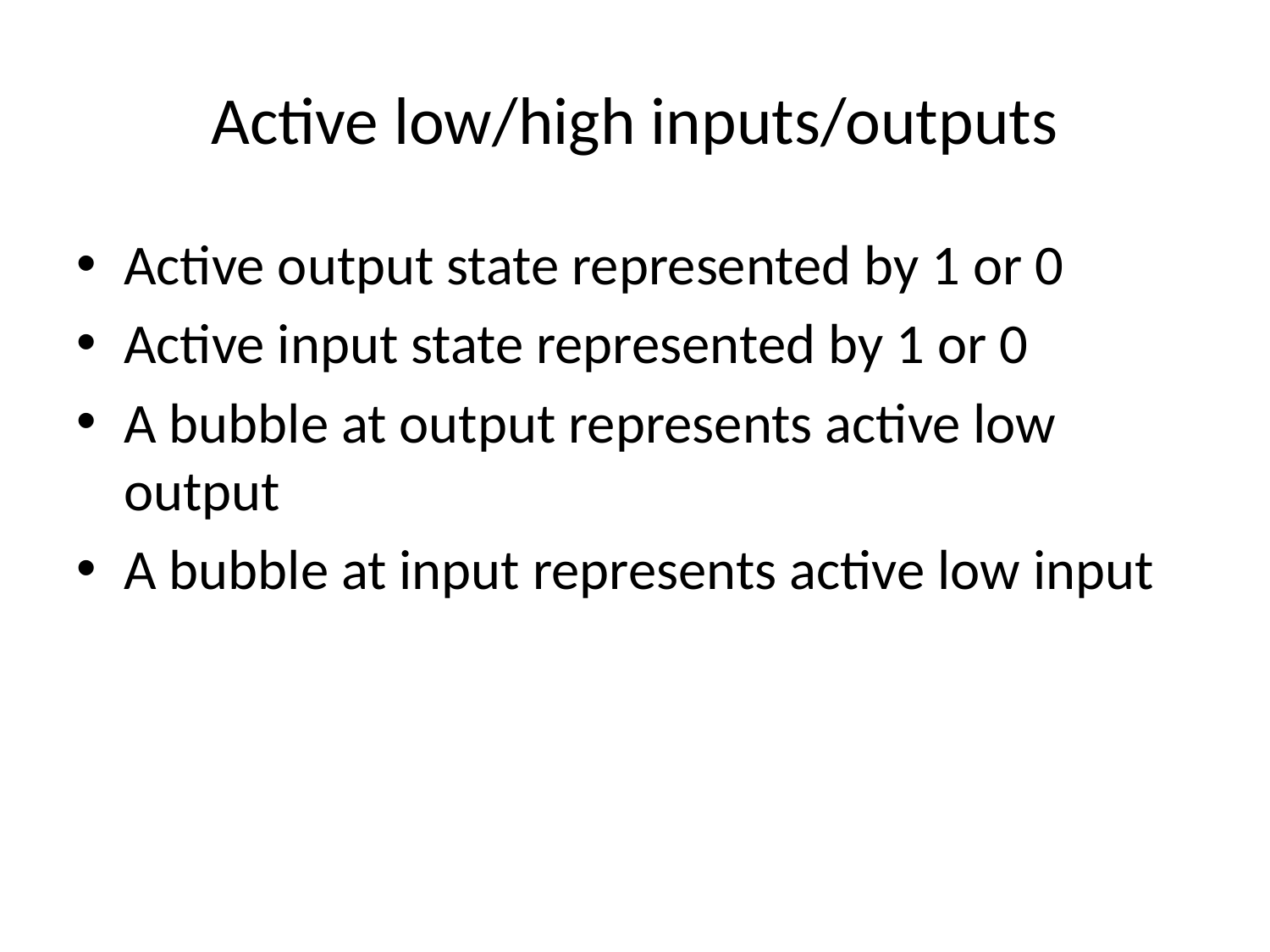

# Active low/high inputs/outputs
Active output state represented by 1 or 0
Active input state represented by 1 or 0
A bubble at output represents active low output
A bubble at input represents active low input